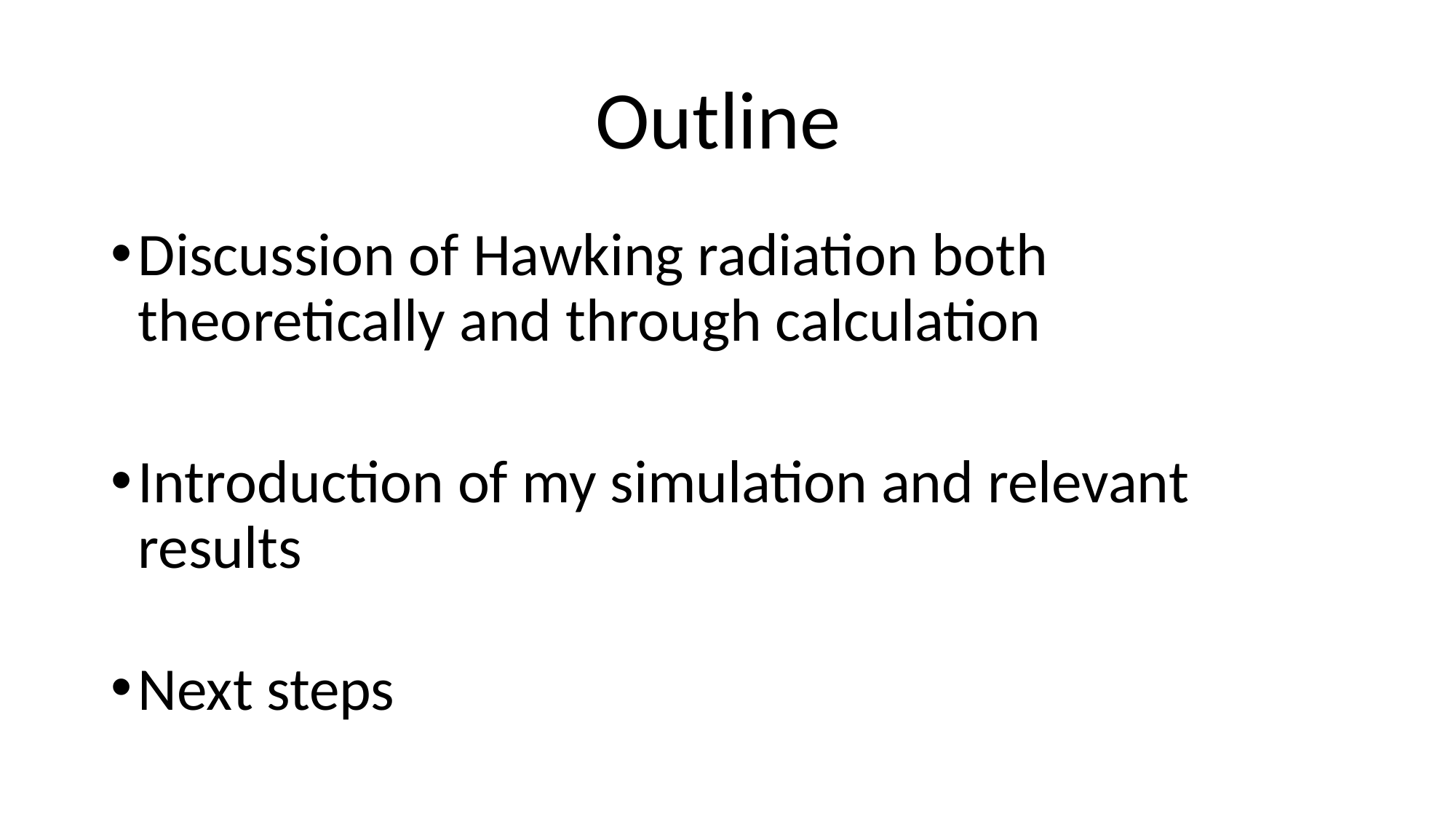

# Outline
Discussion of Hawking radiation both theoretically and through calculation

Introduction of my simulation and relevant results

Next steps